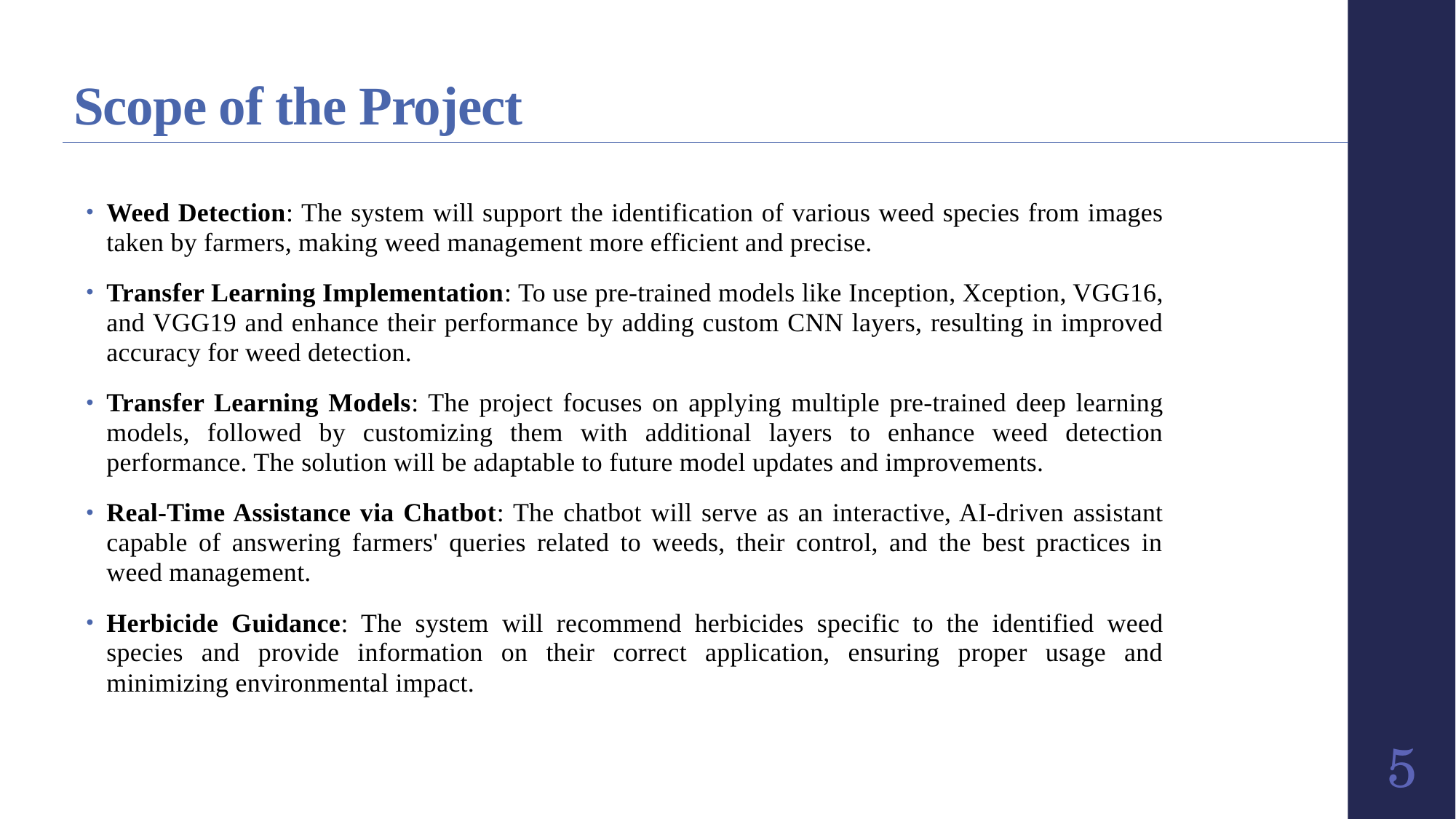

# Scope of the Project
Weed Detection: The system will support the identification of various weed species from images taken by farmers, making weed management more efficient and precise.
Transfer Learning Implementation: To use pre-trained models like Inception, Xception, VGG16, and VGG19 and enhance their performance by adding custom CNN layers, resulting in improved accuracy for weed detection.
Transfer Learning Models: The project focuses on applying multiple pre-trained deep learning models, followed by customizing them with additional layers to enhance weed detection performance. The solution will be adaptable to future model updates and improvements.
Real-Time Assistance via Chatbot: The chatbot will serve as an interactive, AI-driven assistant capable of answering farmers' queries related to weeds, their control, and the best practices in weed management.
Herbicide Guidance: The system will recommend herbicides specific to the identified weed species and provide information on their correct application, ensuring proper usage and minimizing environmental impact.
5